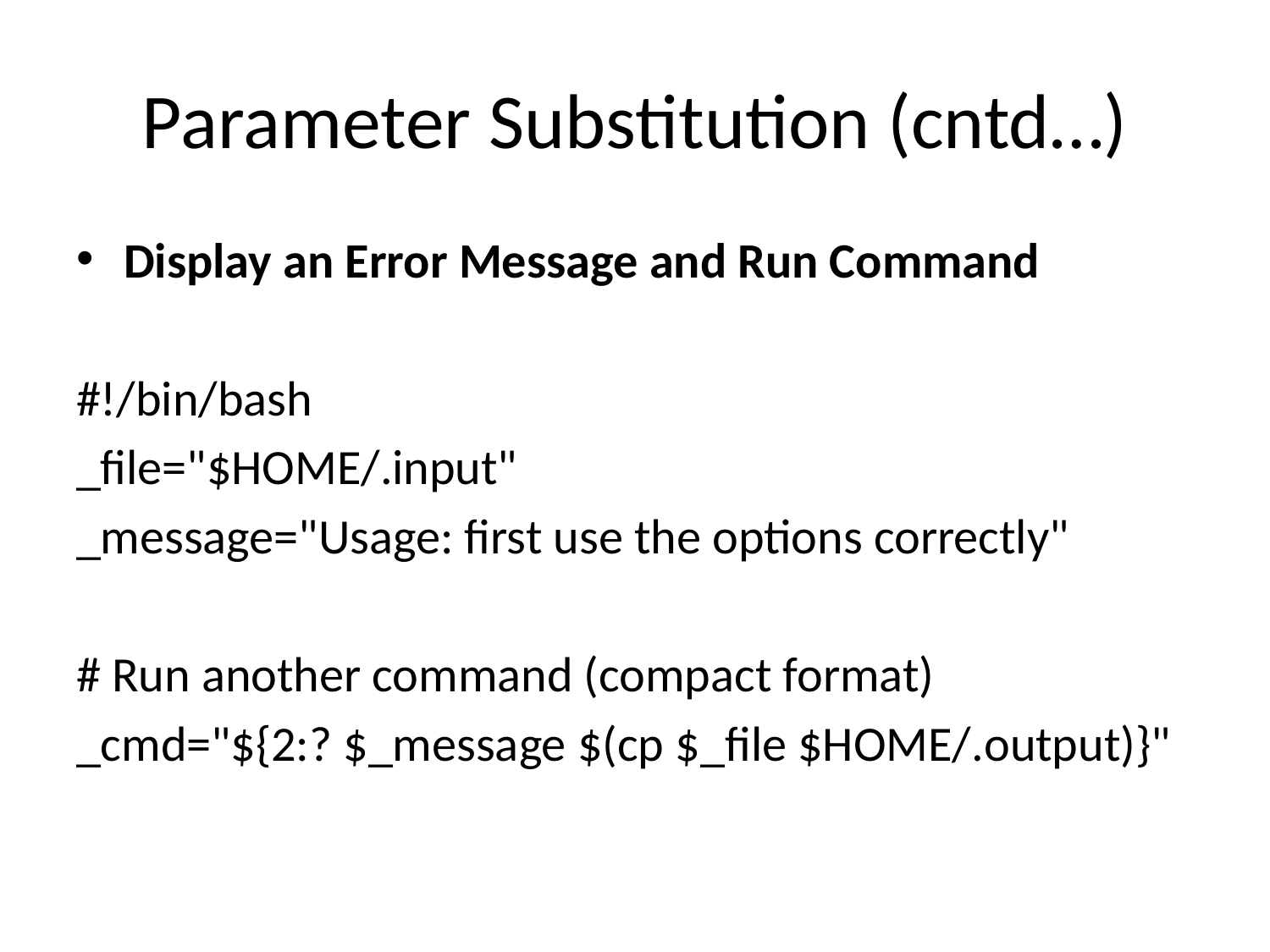

# Parameter Substitution (cntd…)
Display an Error Message and Run Command

#!/bin/bash
_file="$HOME/.input"
_message="Usage: first use the options correctly"

# Run another command (compact format)
_cmd="${2:? $_message $(cp $_file $HOME/.output)}"